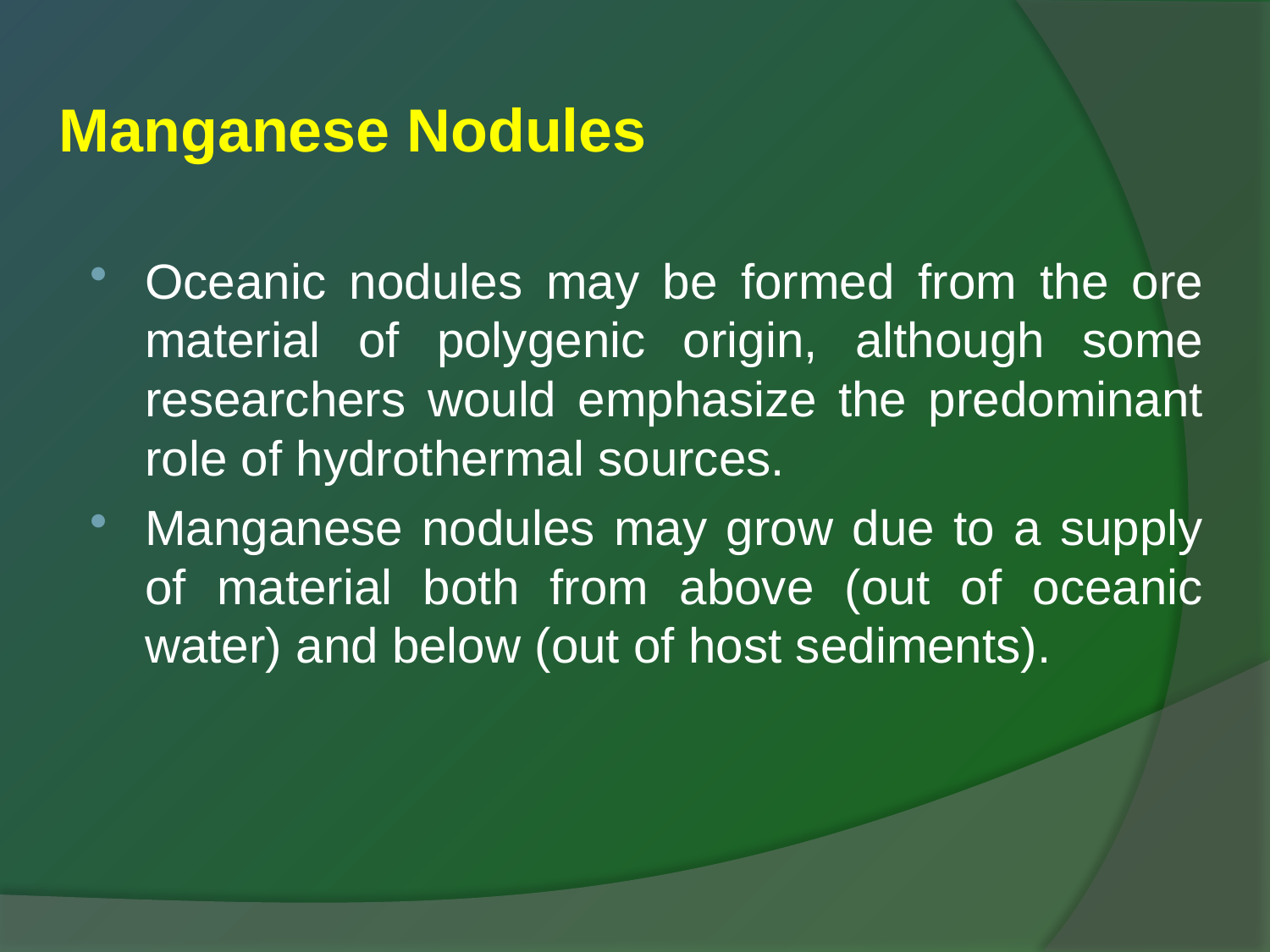

# Manganese Nodules
Oceanic nodules may be formed from the ore material of polygenic origin, although some researchers would emphasize the predominant role of hydrothermal sources.
Manganese nodules may grow due to a supply of material both from above (out of oceanic water) and below (out of host sediments).